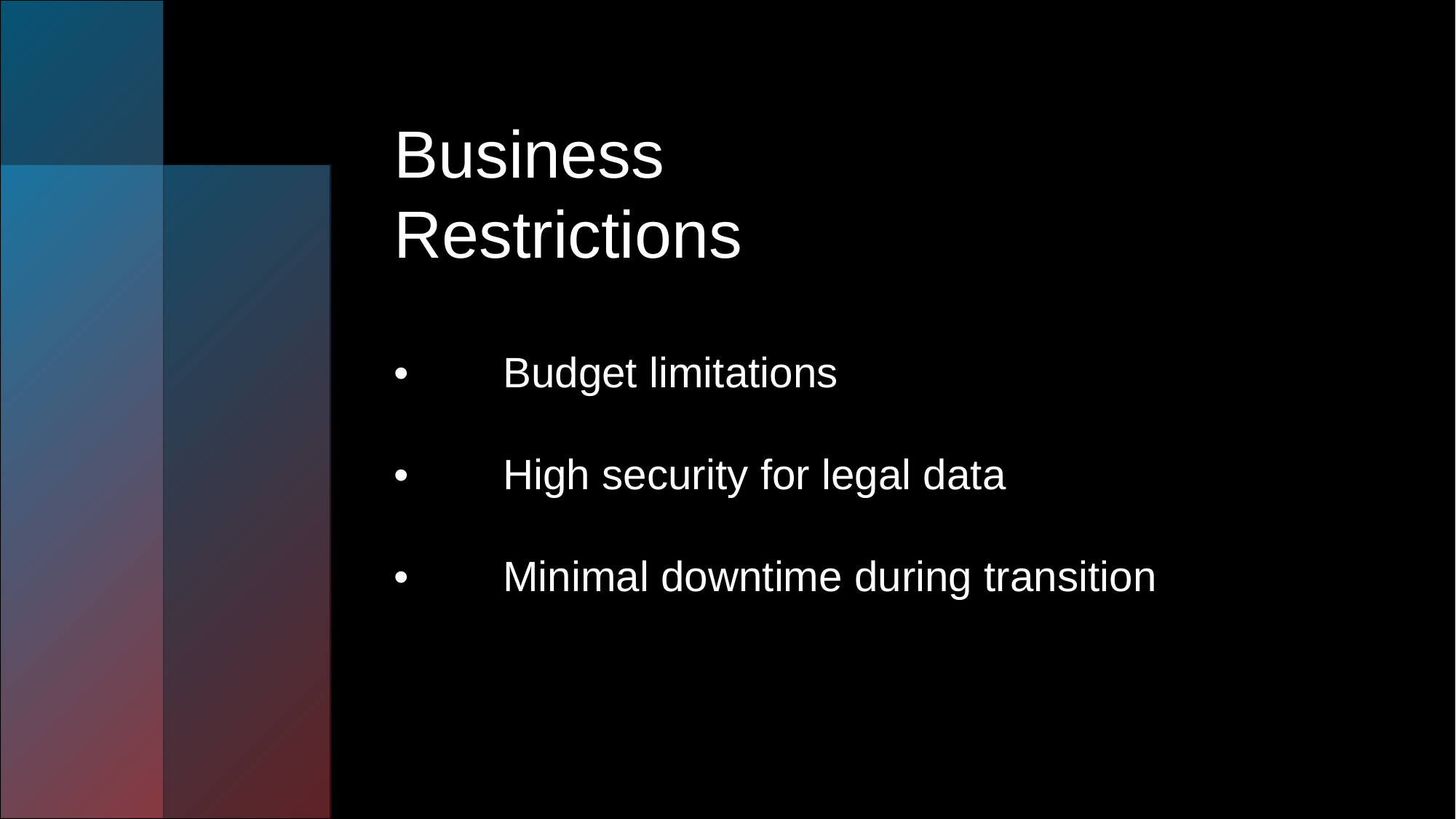

Business Restrictions

# •	Budget limitations •	High security for legal data •	Minimal downtime during transition